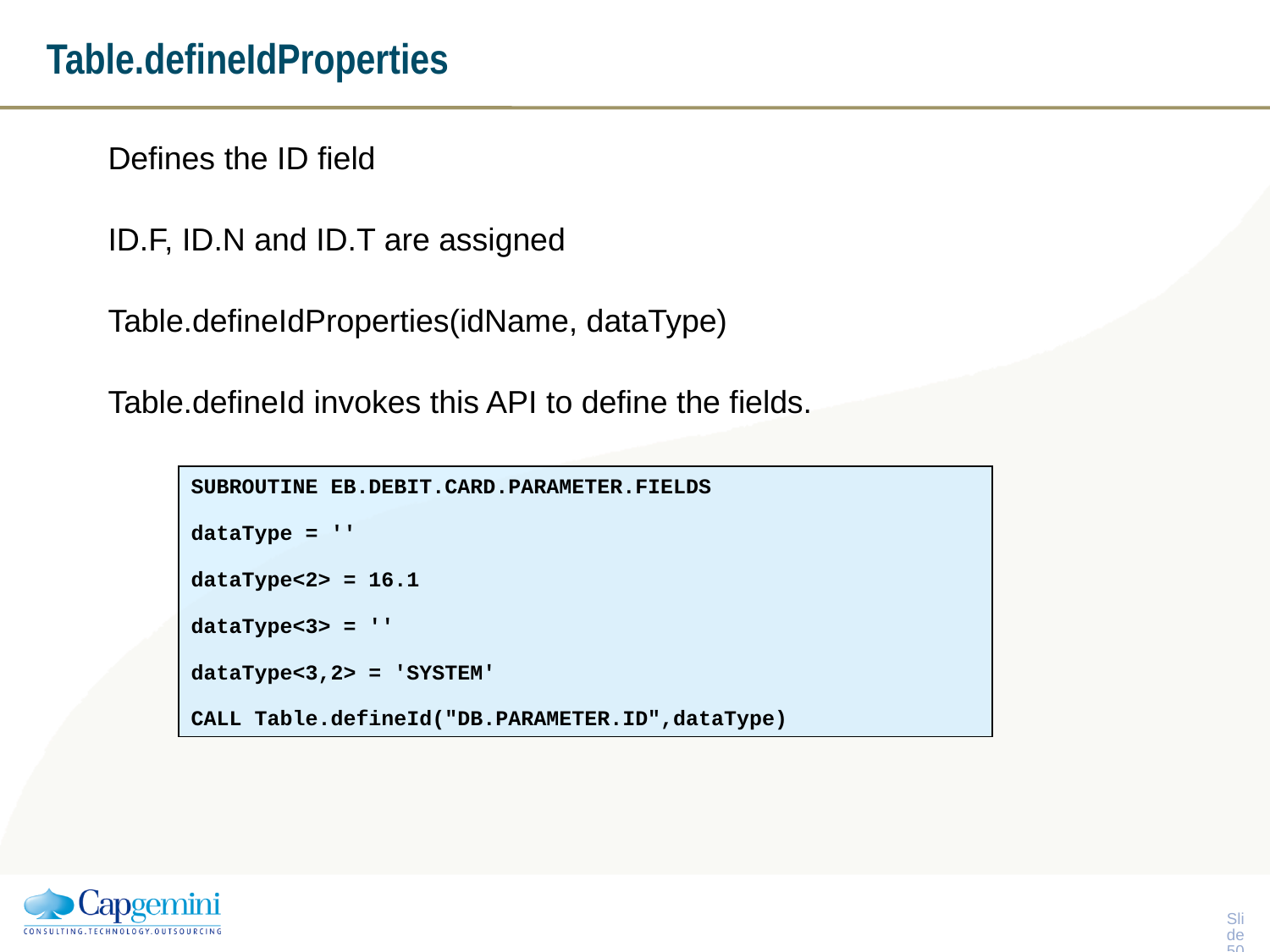

# Table.defineIdProperties
Defines the ID field

ID.F, ID.N and ID.T are assigned

Table.defineIdProperties(idName, dataType)

Table.defineId invokes this API to define the fields.

SUBROUTINE EB.DEBIT.CARD.PARAMETER.FIELDS
dataType = ''
dataType<2> = 16.1
dataType<3> = ''
dataType<3,2> = 'SYSTEM'
CALL Table.defineId("DB.PARAMETER.ID",dataType)
Slide 50